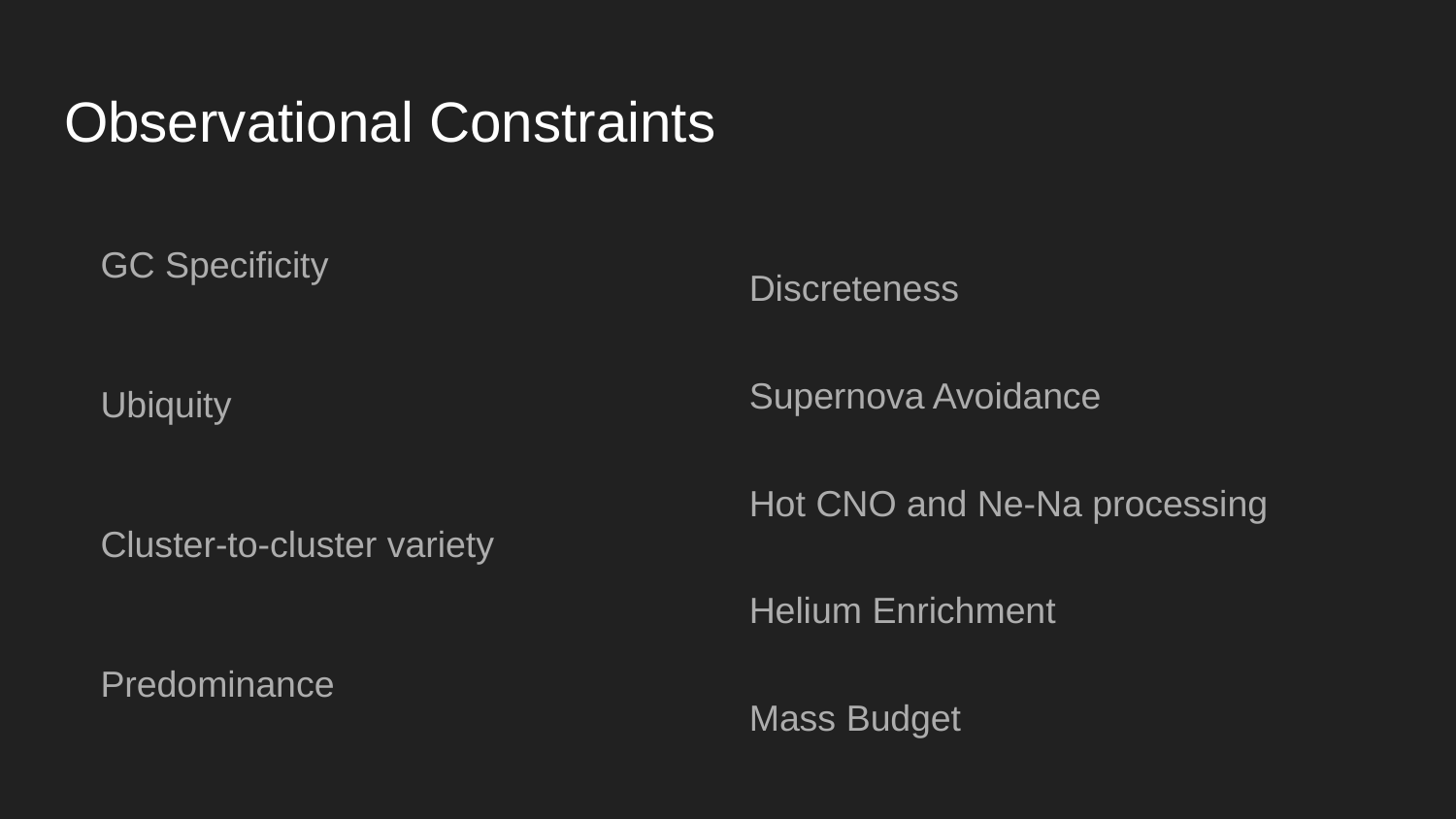

# Observational Constraints
GC Specificity
Ubiquity
Cluster-to-cluster variety
Predominance
Discreteness
Supernova Avoidance
Hot CNO and Ne-Na processing
Helium Enrichment
Mass Budget